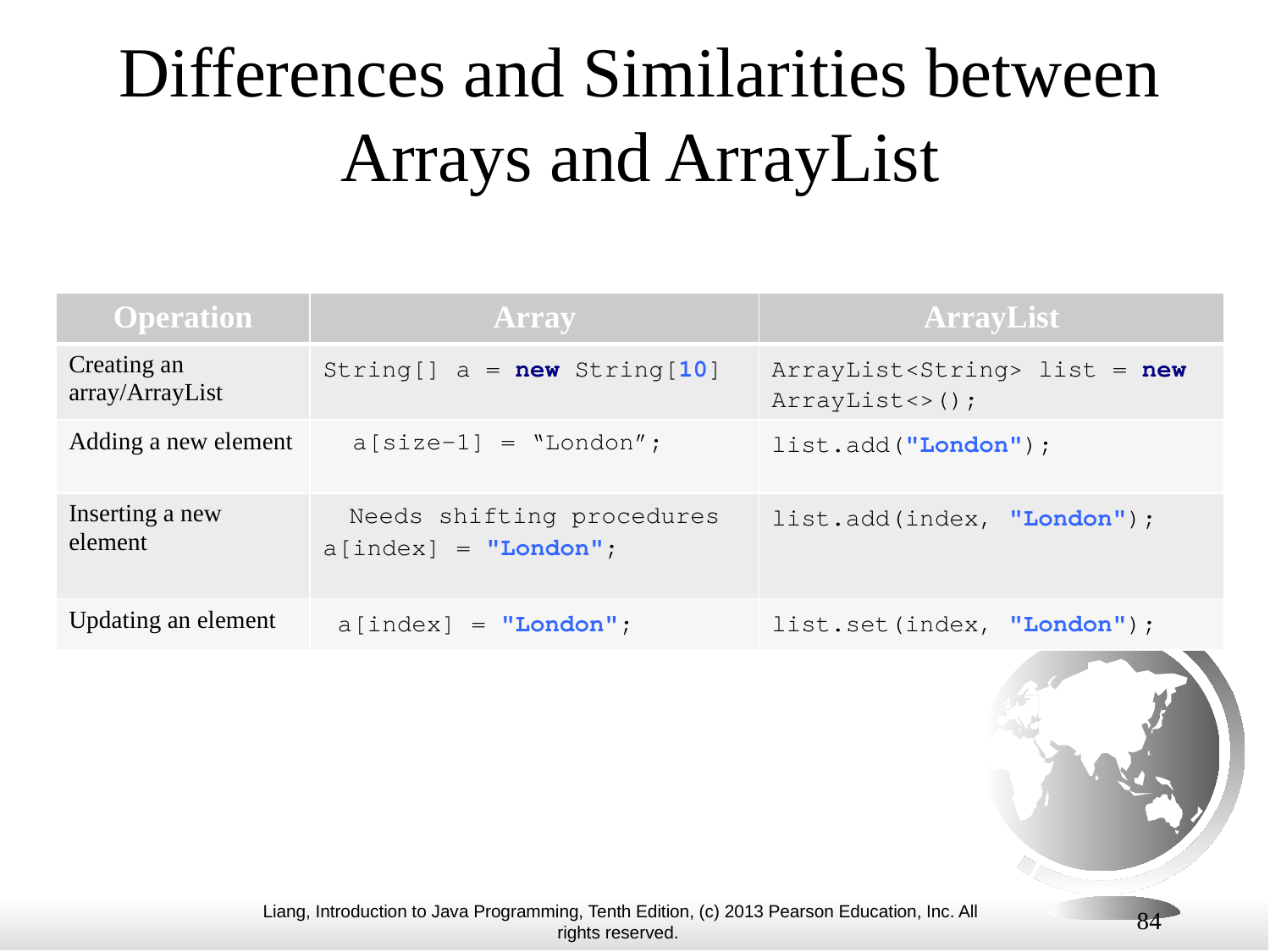

# Differences and Similarities between Arrays and ArrayList
| Operation | Array | ArrayList |
| --- | --- | --- |
| Creating an array/ArrayList | String[] a = new String[10] | ArrayList<String> list = new ArrayList<>(); |
| Adding a new element | a[size-1] = “London”; | list.add("London"); |
| Inserting a new element | Needs shifting procedures a[index] = "London"; | list.add(index, "London"); |
| Updating an element | a[index] = "London"; | list.set(index, "London"); |

84